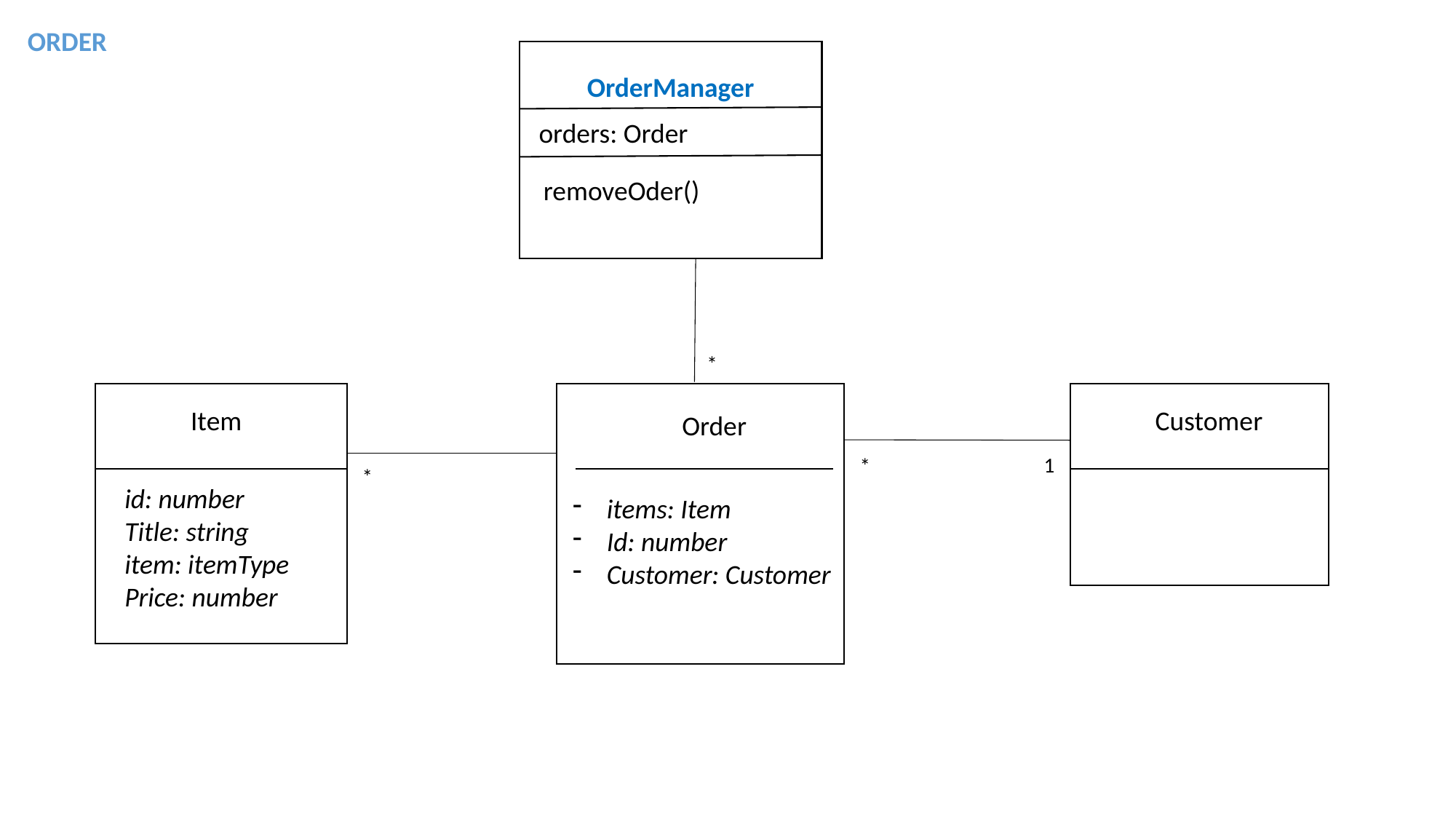

ORDER

OrderManager
orders: Order
removeOder()
*

Item
Customer
Order
1
*
*
id: number
Title: string
item: itemType
Price: number

items: Item
Id: number
Customer: Customer